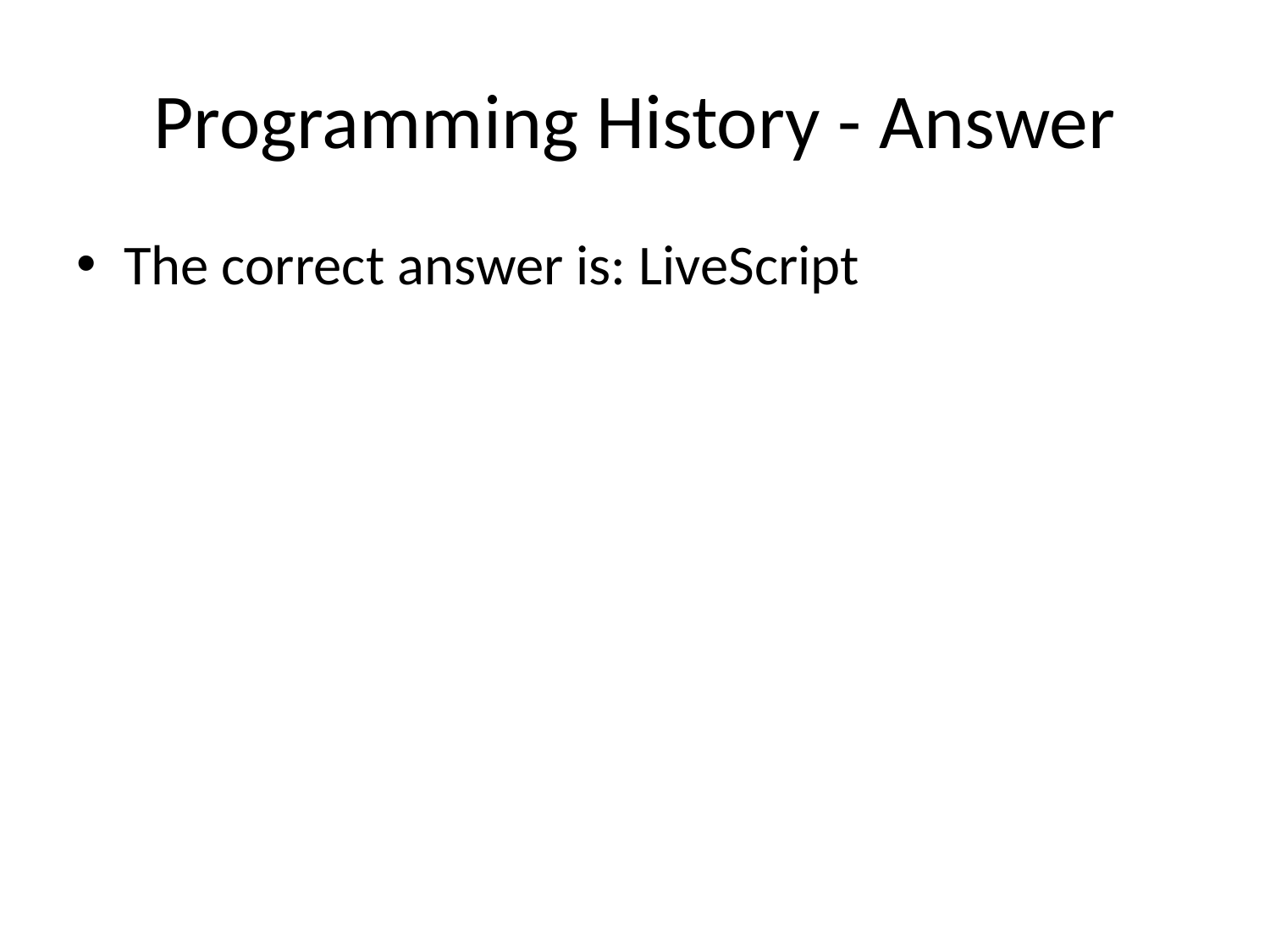

# Programming History - Answer
The correct answer is: LiveScript